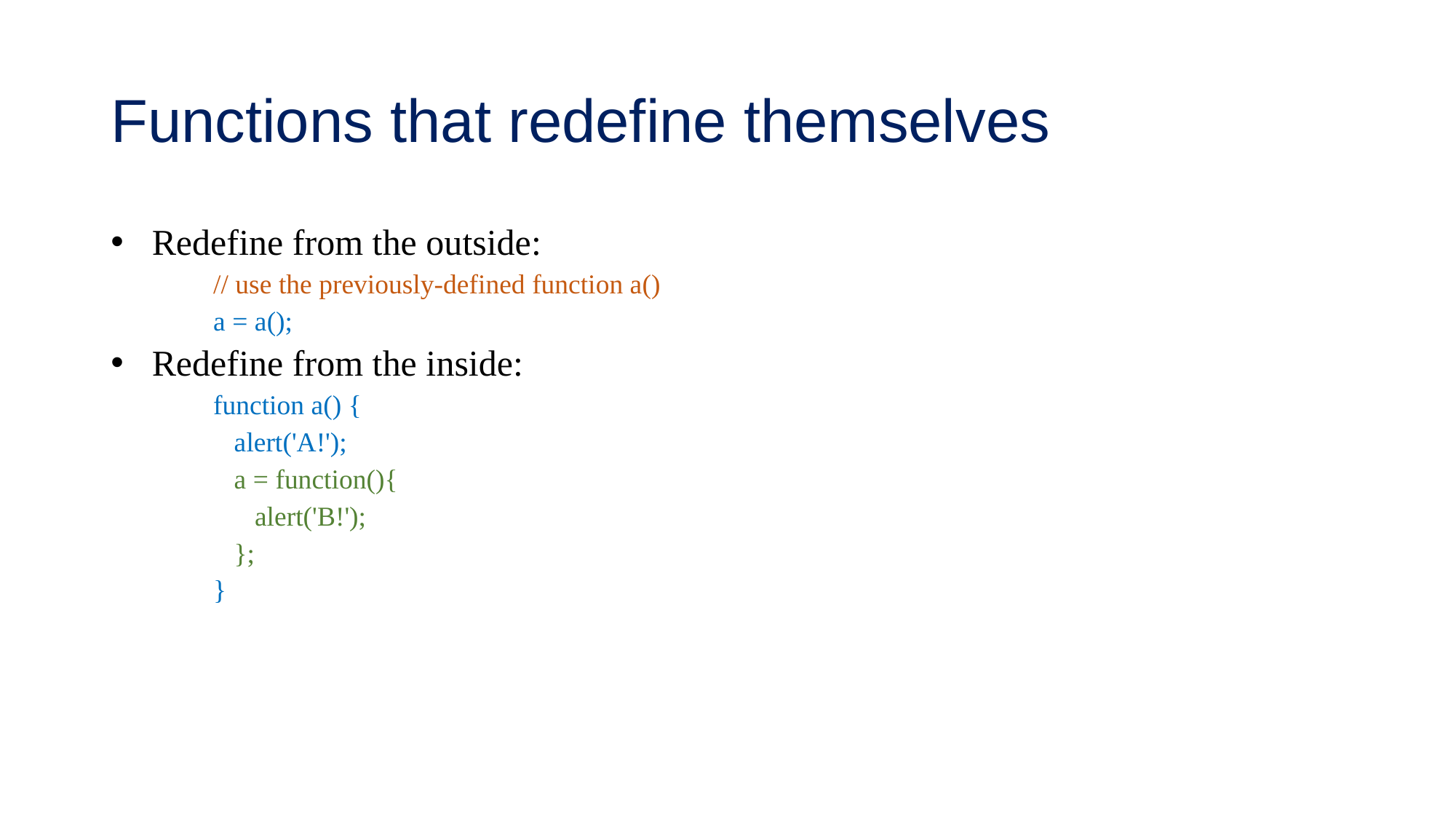

# Functions that redefine themselves
Redefine from the outside:
// use the previously-defined function a()
a = a();
Redefine from the inside:
function a() {
   alert('A!');
   a = function(){
      alert('B!');
   };
}